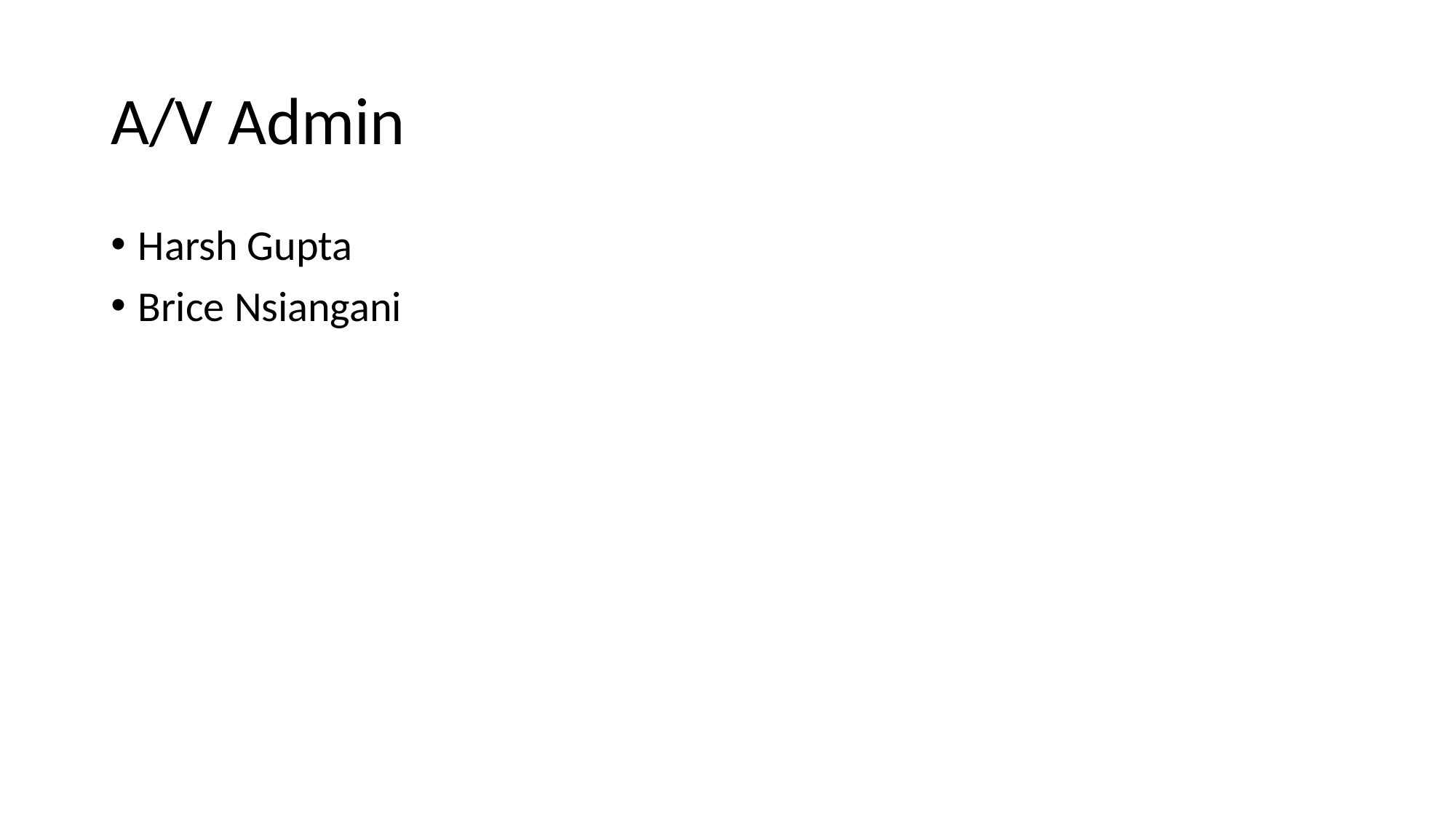

# A/V Admin
Harsh Gupta
Brice Nsiangani